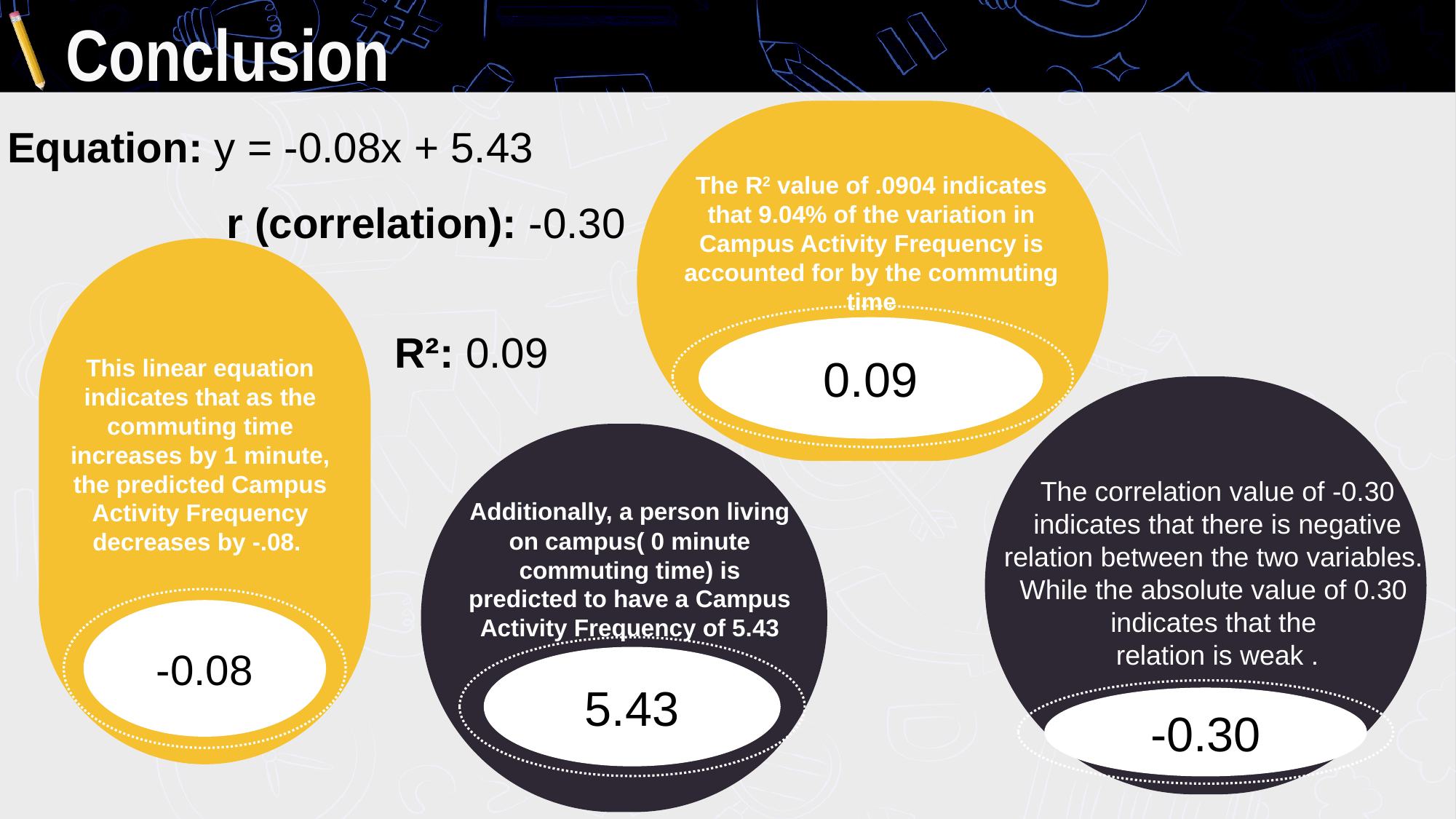

# Conclusion

The R2 value of .0904 indicates that 9.04% of the variation in Campus Activity Frequency is accounted for by the commuting time

0.09
Equation: y = -0.08x + 5.43
r (correlation): -0.30

This linear equation indicates that as the commuting time increases by 1 minute, the predicted Campus Activity Frequency decreases by -.08.

-0.08
R²: 0.09

-0.30

Additionally, a person living on campus( 0 minute commuting time) is predicted to have a Campus Activity Frequency of 5.43

5.43
The correlation value of -0.30
 indicates that there is negative
relation between the two variables.
While the absolute value of 0.30
indicates that the
relation is weak .